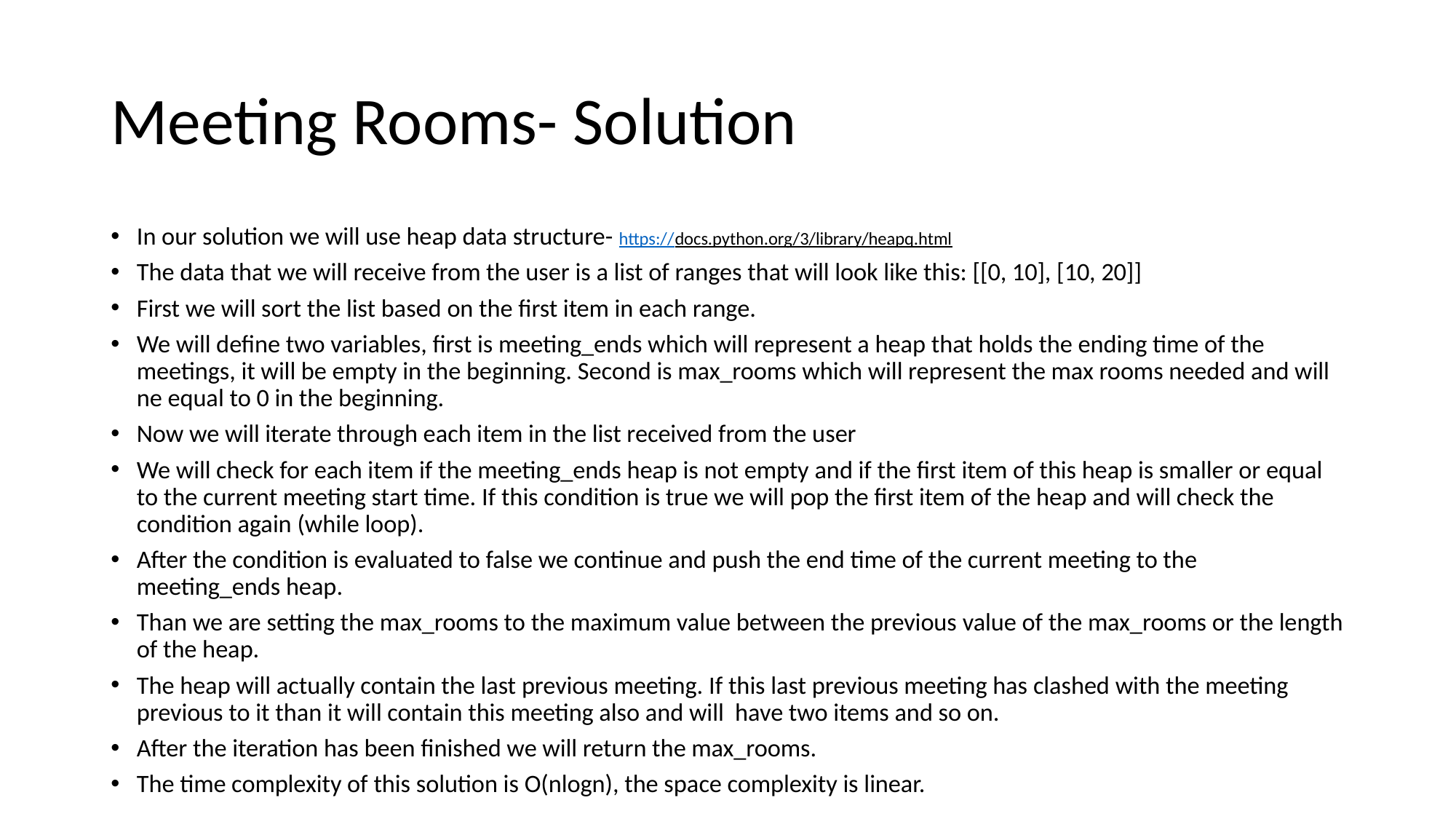

# Meeting Rooms- Solution
In our solution we will use heap data structure- https://docs.python.org/3/library/heapq.html
The data that we will receive from the user is a list of ranges that will look like this: [[0, 10], [10, 20]]
First we will sort the list based on the first item in each range.
We will define two variables, first is meeting_ends which will represent a heap that holds the ending time of the meetings, it will be empty in the beginning. Second is max_rooms which will represent the max rooms needed and will ne equal to 0 in the beginning.
Now we will iterate through each item in the list received from the user
We will check for each item if the meeting_ends heap is not empty and if the first item of this heap is smaller or equal to the current meeting start time. If this condition is true we will pop the first item of the heap and will check the condition again (while loop).
After the condition is evaluated to false we continue and push the end time of the current meeting to the meeting_ends heap.
Than we are setting the max_rooms to the maximum value between the previous value of the max_rooms or the length of the heap.
The heap will actually contain the last previous meeting. If this last previous meeting has clashed with the meeting previous to it than it will contain this meeting also and will  have two items and so on.
After the iteration has been finished we will return the max_rooms.
The time complexity of this solution is O(nlogn), the space complexity is linear.